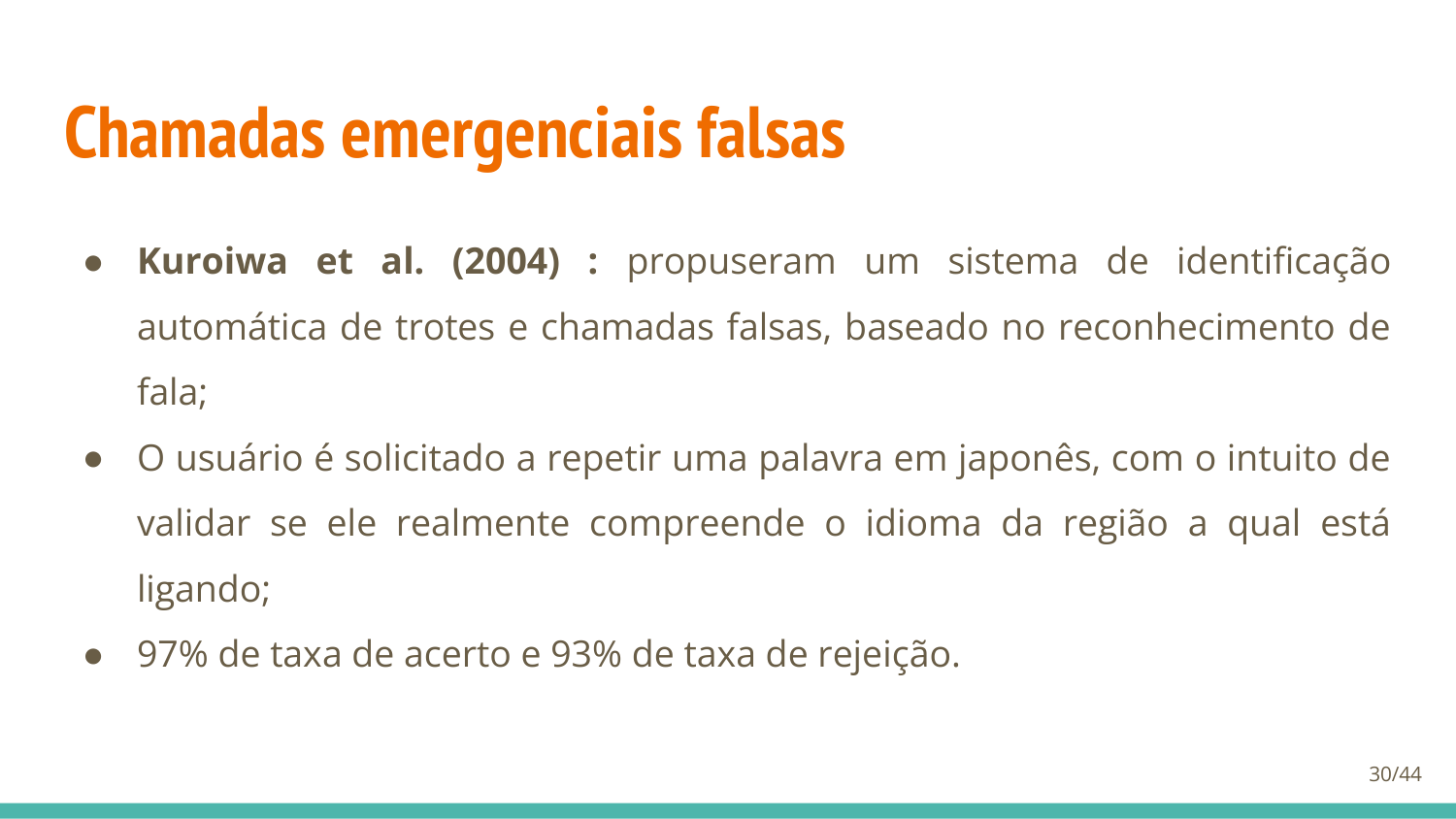

# Chamadas emergenciais falsas
Kuroiwa et al. (2004) : propuseram um sistema de identificação automática de trotes e chamadas falsas, baseado no reconhecimento de fala;
O usuário é solicitado a repetir uma palavra em japonês, com o intuito de validar se ele realmente compreende o idioma da região a qual está ligando;
97% de taxa de acerto e 93% de taxa de rejeição.
30/44